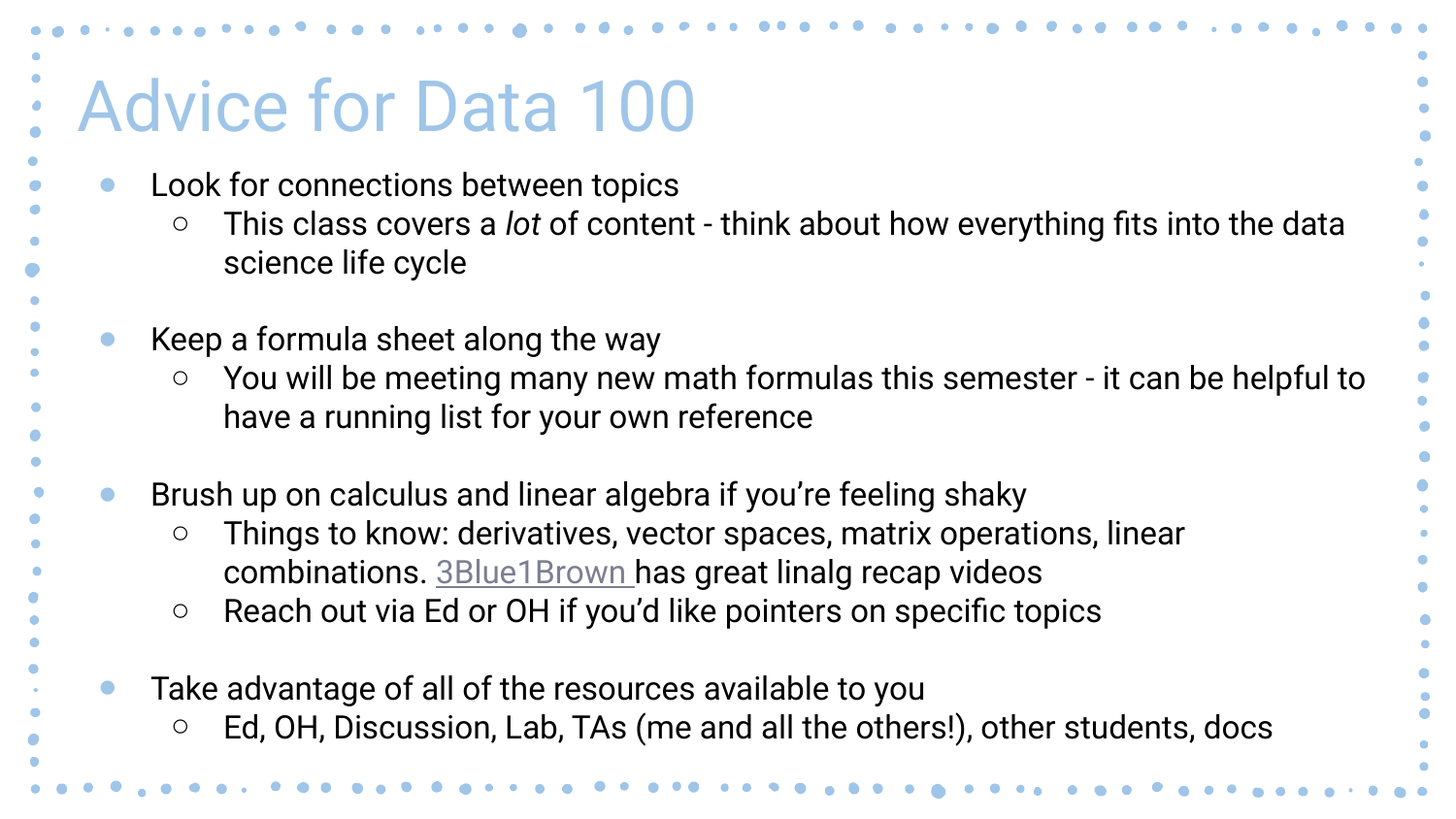

Advice for Data 100
Look for connections between topics
This class covers a lot of content - think about how everything fits into the data science life cycle

Keep a formula sheet along the way
You will be meeting many new math formulas this semester - it can be helpful to have a running list for your own reference

Brush up on calculus and linear algebra if you’re feeling shaky
Things to know: derivatives, vector spaces, matrix operations, linear combinations. 3Blue1Brown has great linalg recap videos
Reach out via Ed or OH if you’d like pointers on specific topics

Take advantage of all of the resources available to you
Ed, OH, Discussion, Lab, TAs (me and all the others!), other students, docs